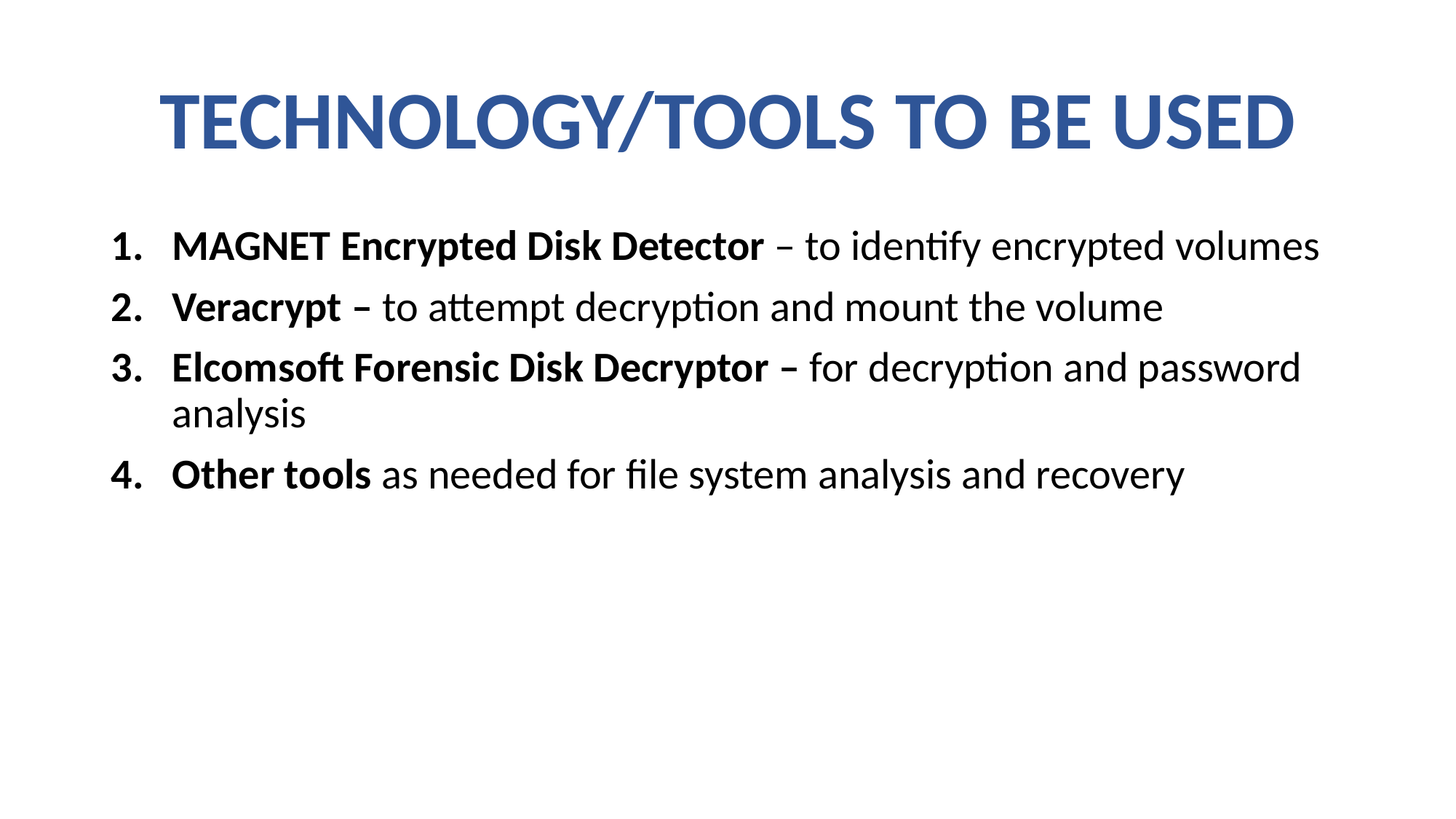

# TECHNOLOGY/TOOLS TO BE USED
MAGNET Encrypted Disk Detector – to identify encrypted volumes
Veracrypt – to attempt decryption and mount the volume
Elcomsoft Forensic Disk Decryptor – for decryption and password analysis
Other tools as needed for file system analysis and recovery